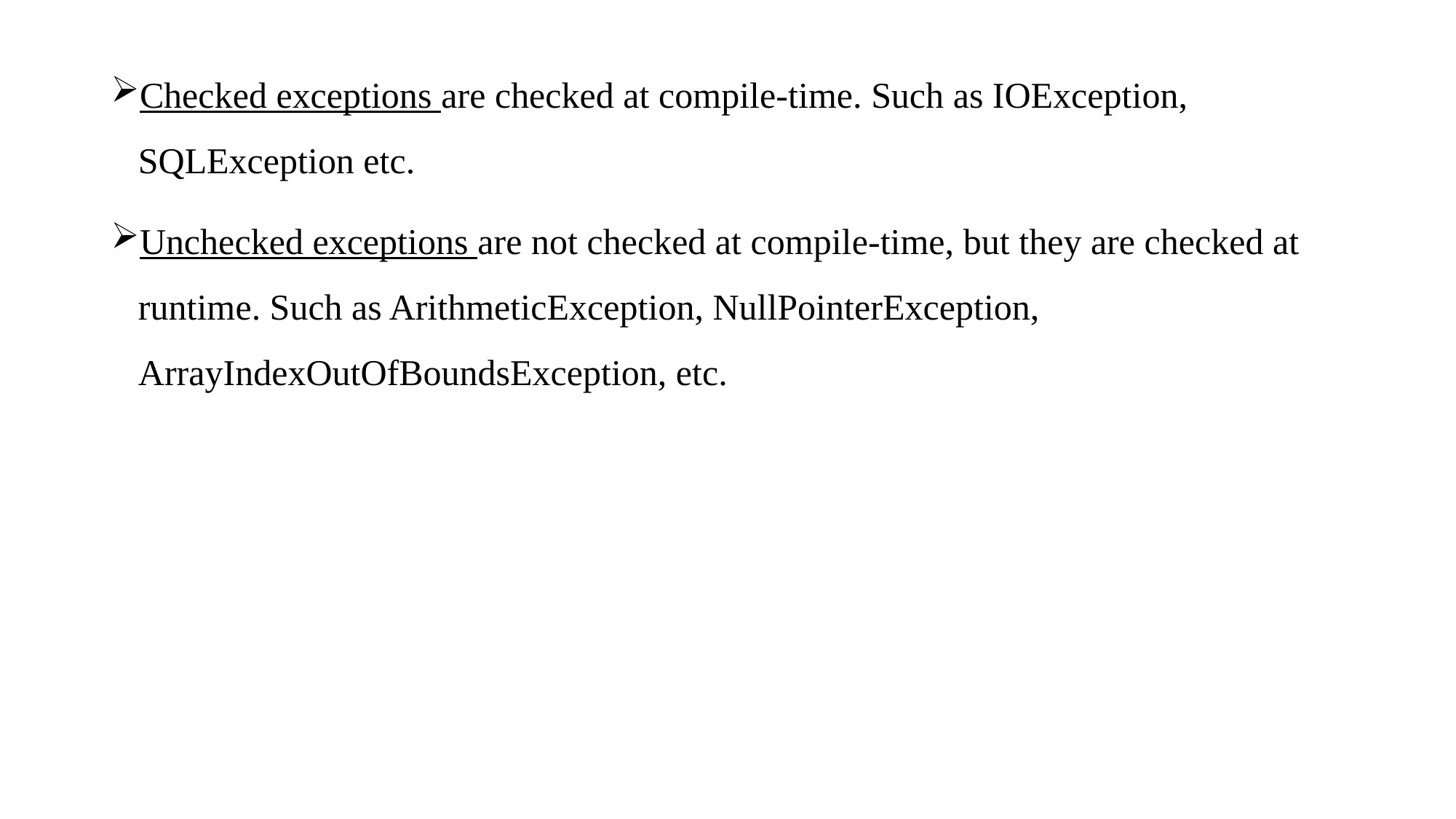

Checked exceptions are checked at compile-time. Such as IOException, SQLException etc.
Unchecked exceptions are not checked at compile-time, but they are checked at runtime. Such as ArithmeticException, NullPointerException, ArrayIndexOutOfBoundsException, etc.